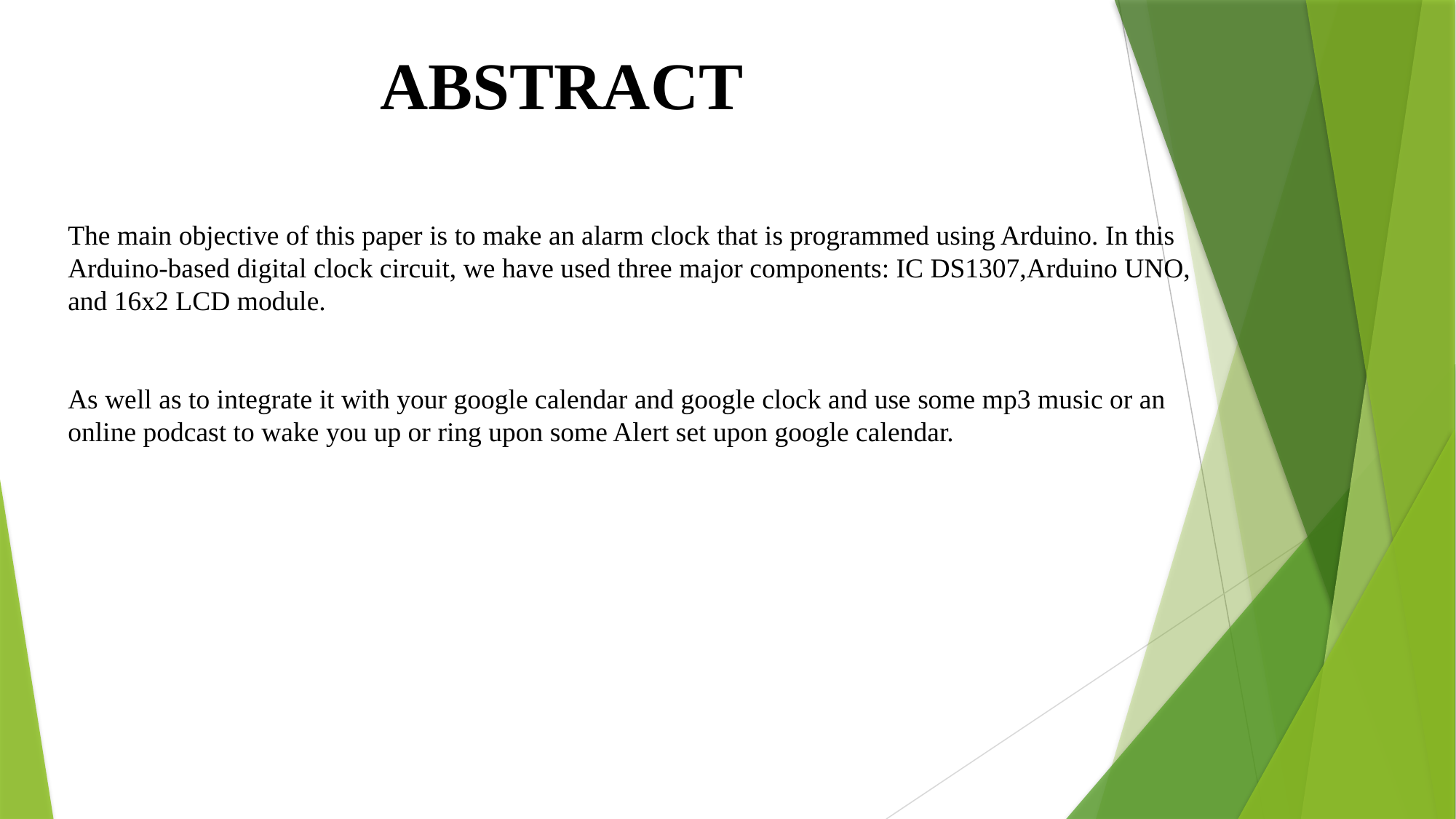

ABSTRACT
The main objective of this paper is to make an alarm clock that is programmed using Arduino. In this Arduino-based digital clock circuit, we have used three major components: IC DS1307,Arduino UNO, and 16x2 LCD module.

As well as to integrate it with your google calendar and google clock and use some mp3 music or an online podcast to wake you up or ring upon some Alert set upon google calendar.